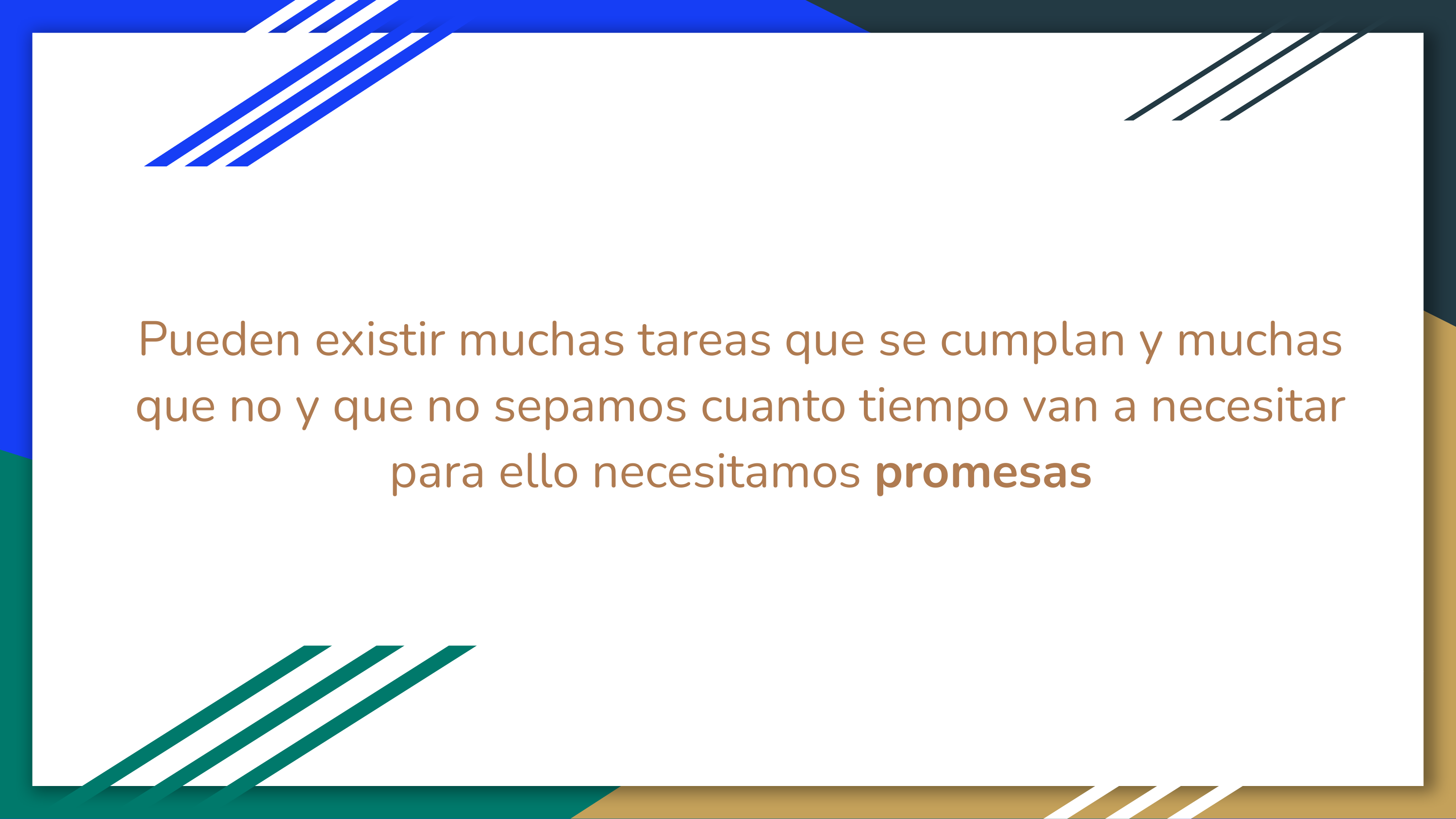

# Pueden existir muchas tareas que se cumplan y muchas que no y que no sepamos cuanto tiempo van a necesitar
para ello necesitamos promesas